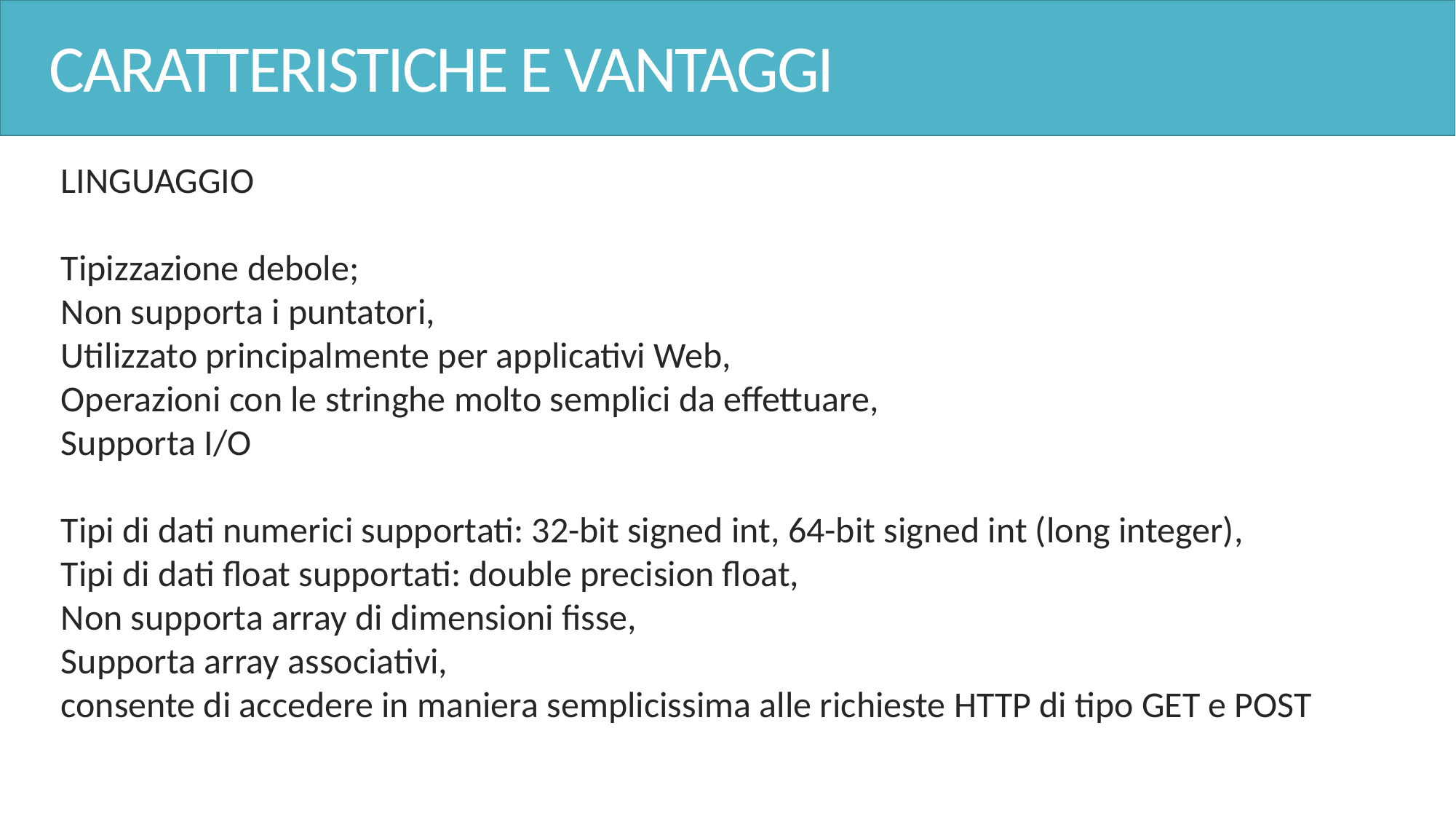

# CARATTERISTICHE E VANTAGGI
LINGUAGGIO
Tipizzazione debole;
Non supporta i puntatori,
Utilizzato principalmente per applicativi Web,
Operazioni con le stringhe molto semplici da effettuare,
Supporta I/O
Tipi di dati numerici supportati: 32-bit signed int, 64-bit signed int (long integer),
Tipi di dati float supportati: double precision float,
Non supporta array di dimensioni fisse,
Supporta array associativi,
consente di accedere in maniera semplicissima alle richieste HTTP di tipo GET e POST